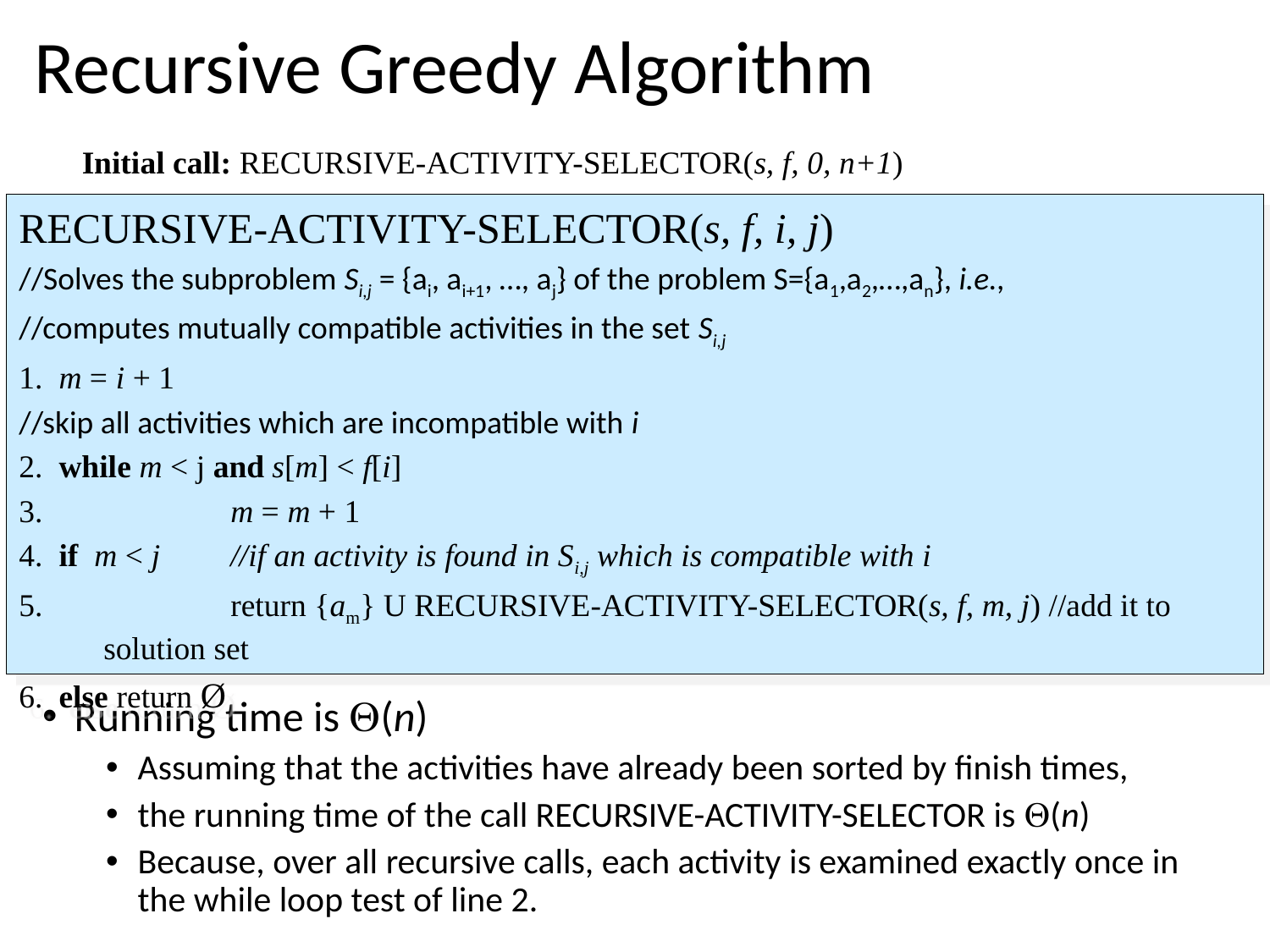

# Recursive Greedy Algorithm
Initial call: RECURSIVE-ACTIVITY-SELECTOR(s, f, 0, n+1)
RECURSIVE-ACTIVITY-SELECTOR(s, f, i, j)
//Solves the subproblem Si,j = {ai, ai+1, …, aj} of the problem S={a1,a2,…,an}, i.e.,
//computes mutually compatible activities in the set Si,j
1.  m = i + 1
//skip all activities which are incompatible with i
2.  while m < j and s[m] < f[i]
3. 		m = m + 1
4.  if  m < j 	//if an activity is found in Si,j which is compatible with i
5.   		return {am} U RECURSIVE-ACTIVITY-SELECTOR(s, f, m, j) //add it to solution set
6.  else return Ø

Running time is Θ(n)
Assuming that the activities have already been sorted by finish times,
the running time of the call RECURSIVE-ACTIVITY-SELECTOR is Θ(n)
Because, over all recursive calls, each activity is examined exactly once in the while loop test of line 2.